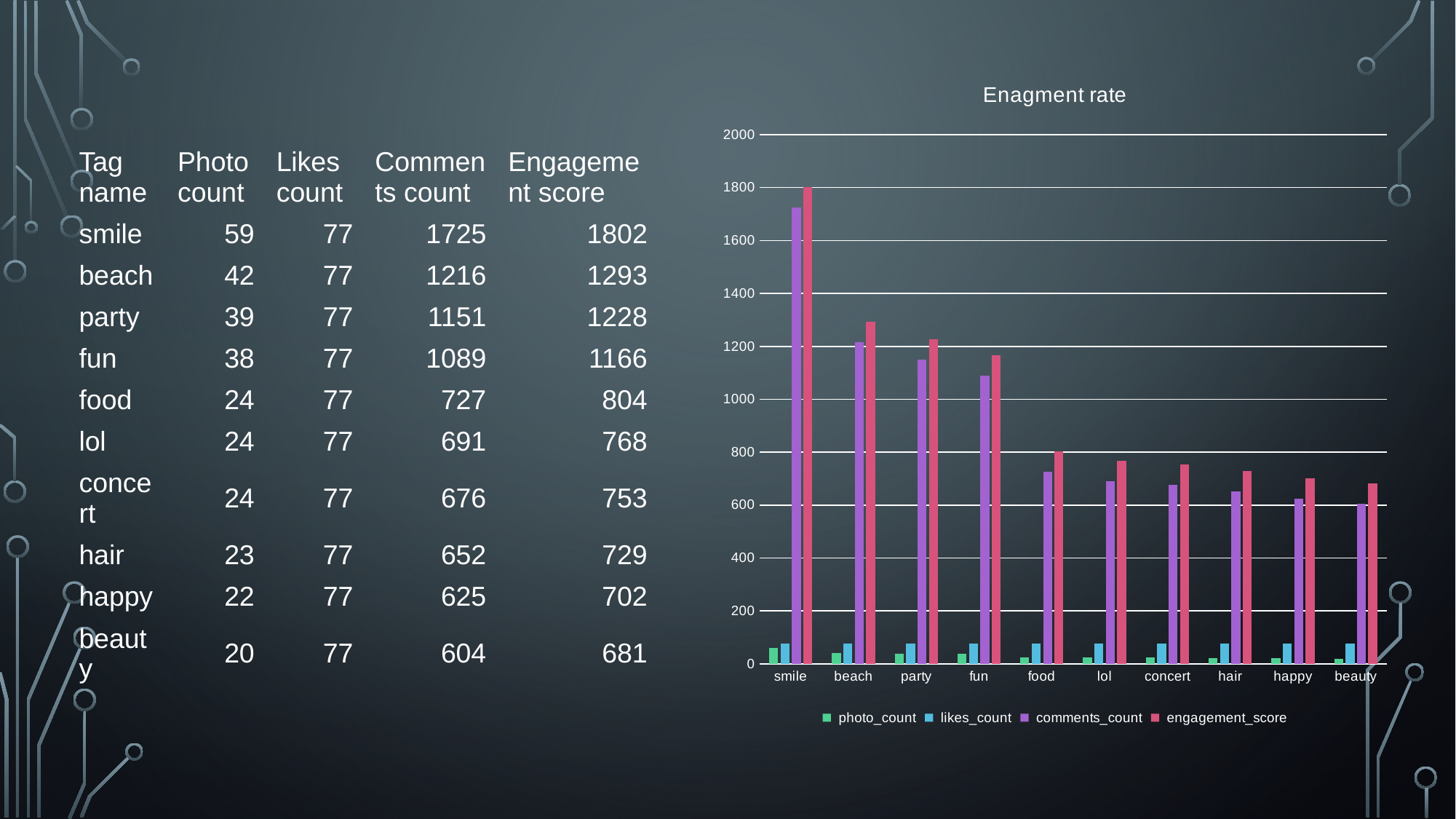

### Chart: Enagment rate

| Category |  photo_count |  likes_count |  comments_count |  engagement_score |
|---|---|---|---|---|
| smile | 59.0 | 77.0 | 1725.0 | 1802.0 |
| beach | 42.0 | 77.0 | 1216.0 | 1293.0 |
| party | 39.0 | 77.0 | 1151.0 | 1228.0 |
| fun | 38.0 | 77.0 | 1089.0 | 1166.0 |
| food | 24.0 | 77.0 | 727.0 | 804.0 |
| lol | 24.0 | 77.0 | 691.0 | 768.0 |
| concert | 24.0 | 77.0 | 676.0 | 753.0 |
| hair | 23.0 | 77.0 | 652.0 | 729.0 |
| happy | 22.0 | 77.0 | 625.0 | 702.0 |
| beauty | 20.0 | 77.0 | 604.0 | 681.0 |
| Tag name | Photo count | Likes count | Comments count | Engagement score |
| --- | --- | --- | --- | --- |
| smile | 59 | 77 | 1725 | 1802 |
| beach | 42 | 77 | 1216 | 1293 |
| party | 39 | 77 | 1151 | 1228 |
| fun | 38 | 77 | 1089 | 1166 |
| food | 24 | 77 | 727 | 804 |
| lol | 24 | 77 | 691 | 768 |
| concert | 24 | 77 | 676 | 753 |
| hair | 23 | 77 | 652 | 729 |
| happy | 22 | 77 | 625 | 702 |
| beauty | 20 | 77 | 604 | 681 |